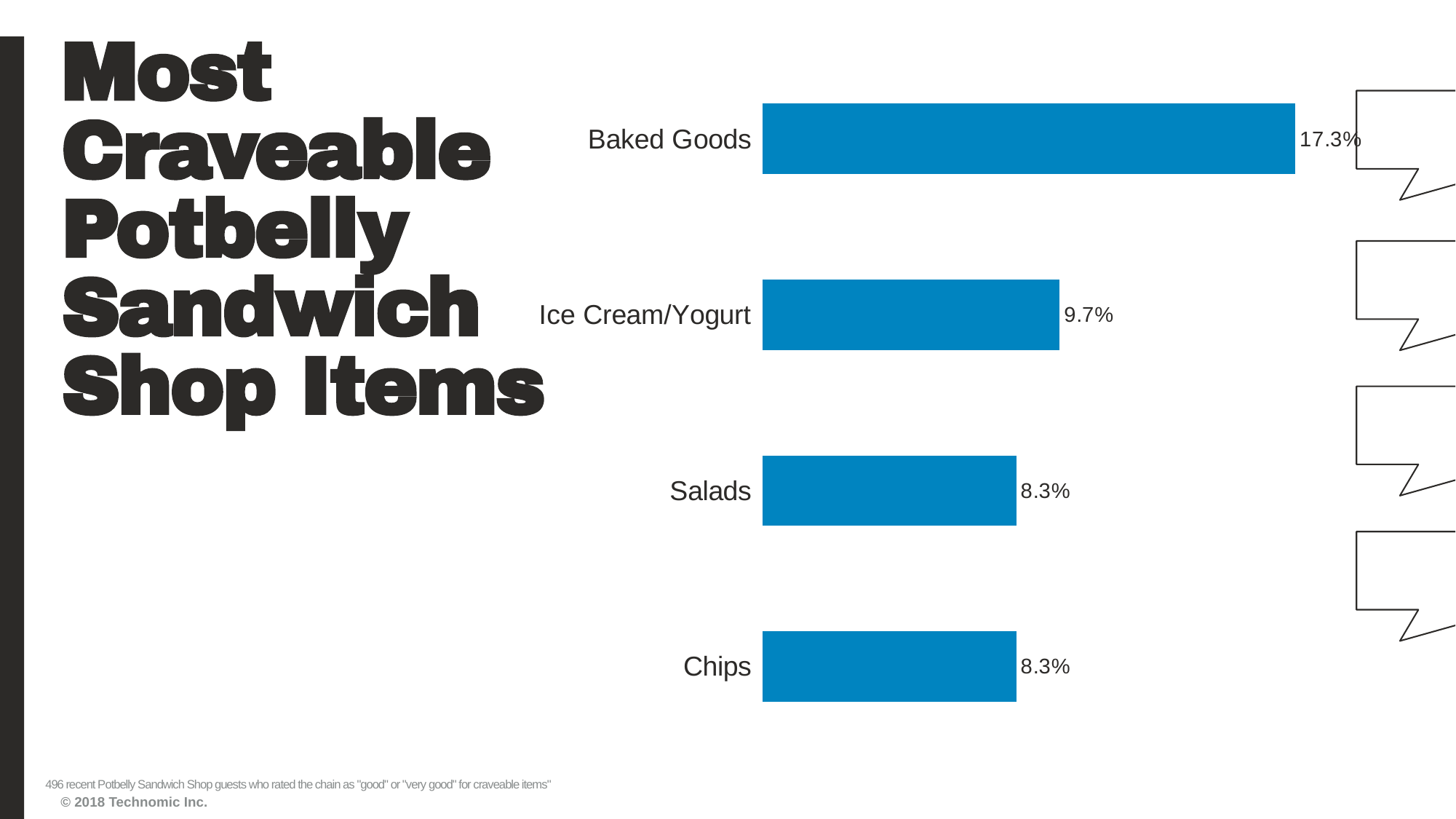

# Most Craveable Potbelly Sandwich Shop Items

### Chart

| Category | Series1 |
|---|---|
| Chips | 0.08266129 |
| Salads | 0.08266129 |
| Ice Cream/Yogurt | 0.096774194 |
| Baked Goods | 0.173387097 |
496 recent Potbelly Sandwich Shop guests who rated the chain as "good" or "very good" for craveable items"